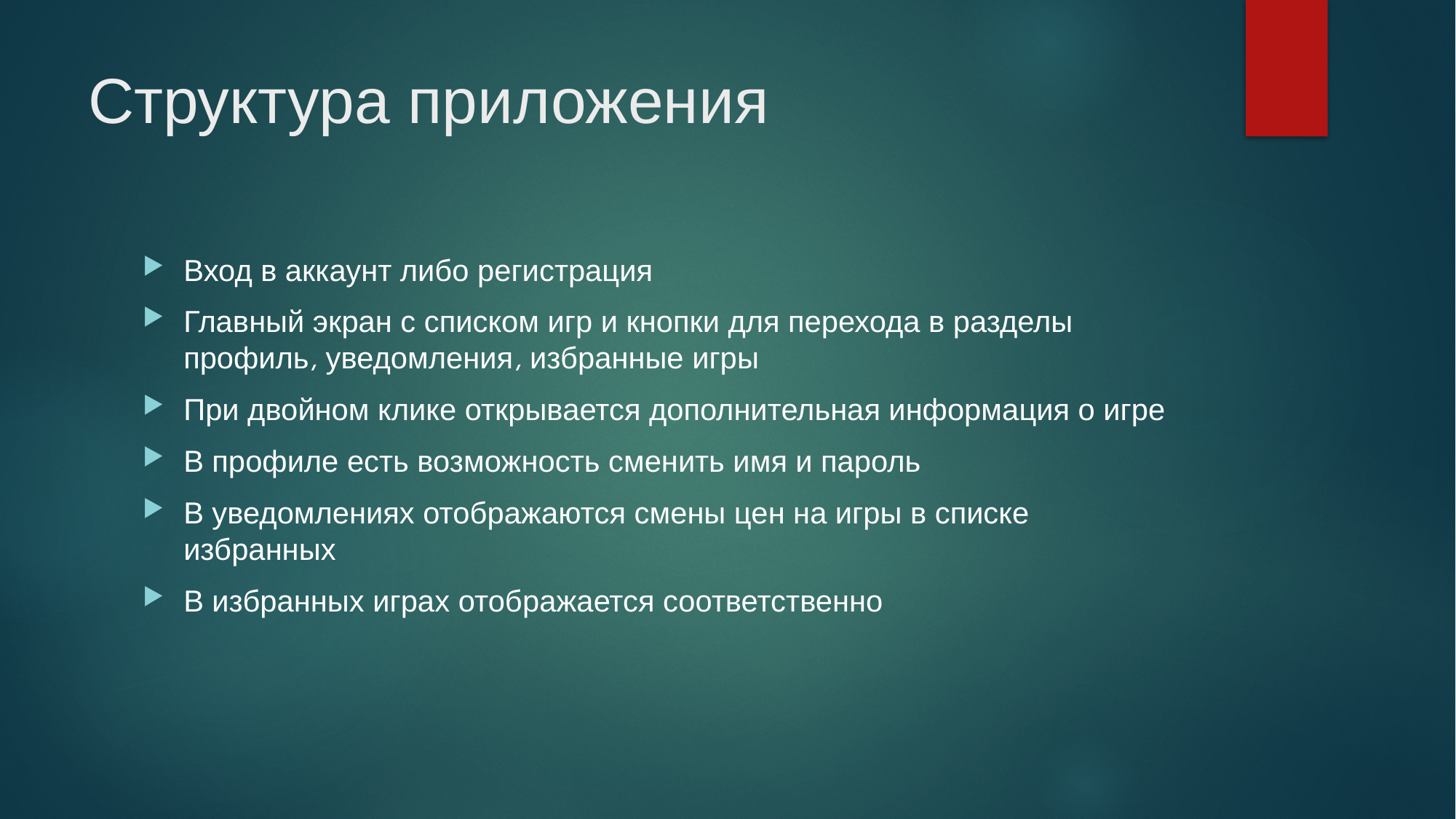

# Структура приложения
Вход в аккаунт либо регистрация
Главный экран с списком игр и кнопки для перехода в разделы профиль, уведомления, избранные игры
При двойном клике открывается дополнительная информация о игре
В профиле есть возможность сменить имя и пароль
В уведомлениях отображаются смены цен на игры в списке избранных
В избранных играх отображается соответственно